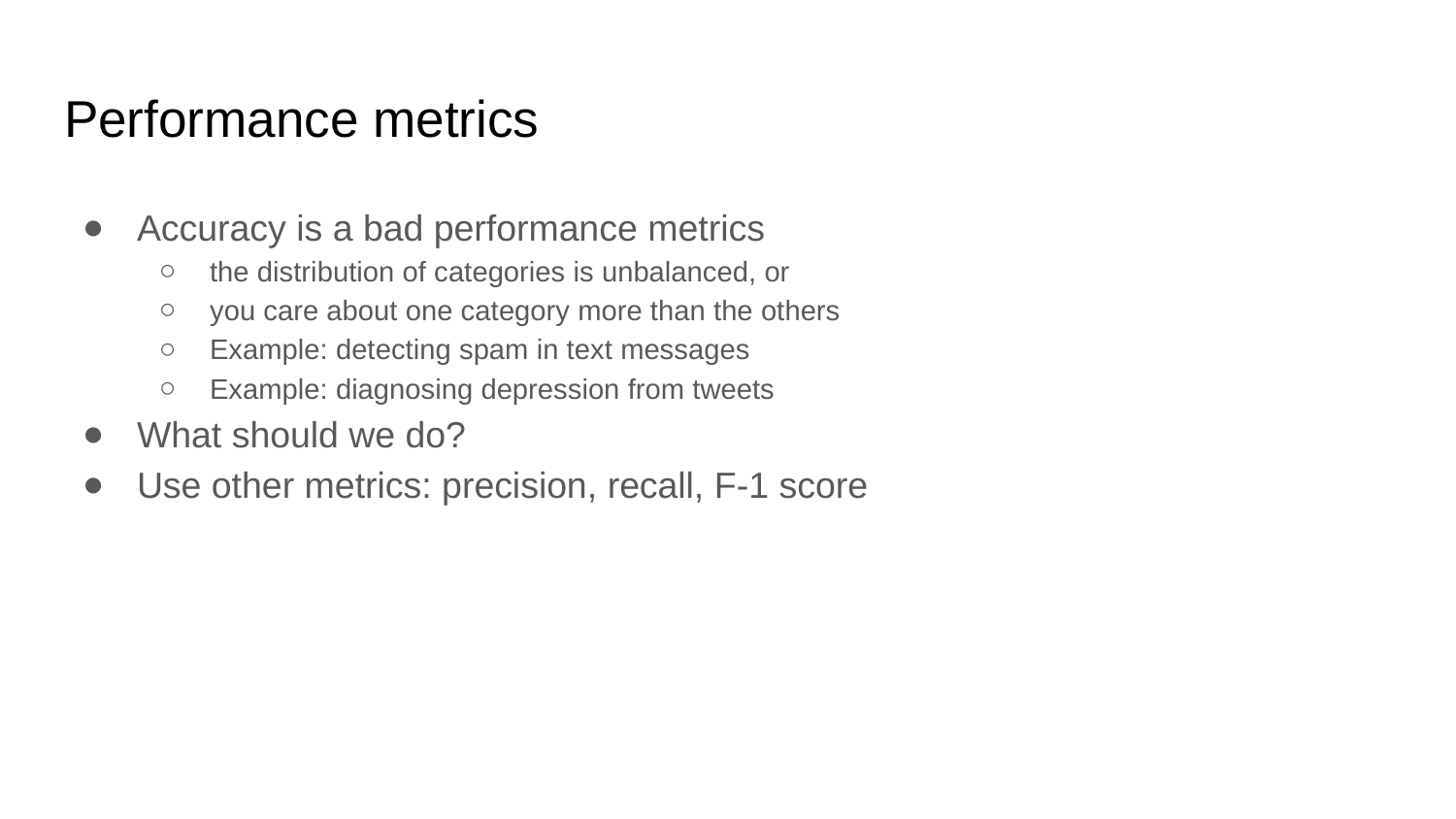

# Performance metrics
Accuracy is a bad performance metrics
the distribution of categories is unbalanced, or
you care about one category more than the others
Example: detecting spam in text messages
Example: diagnosing depression from tweets
What should we do?
Use other metrics: precision, recall, F-1 score